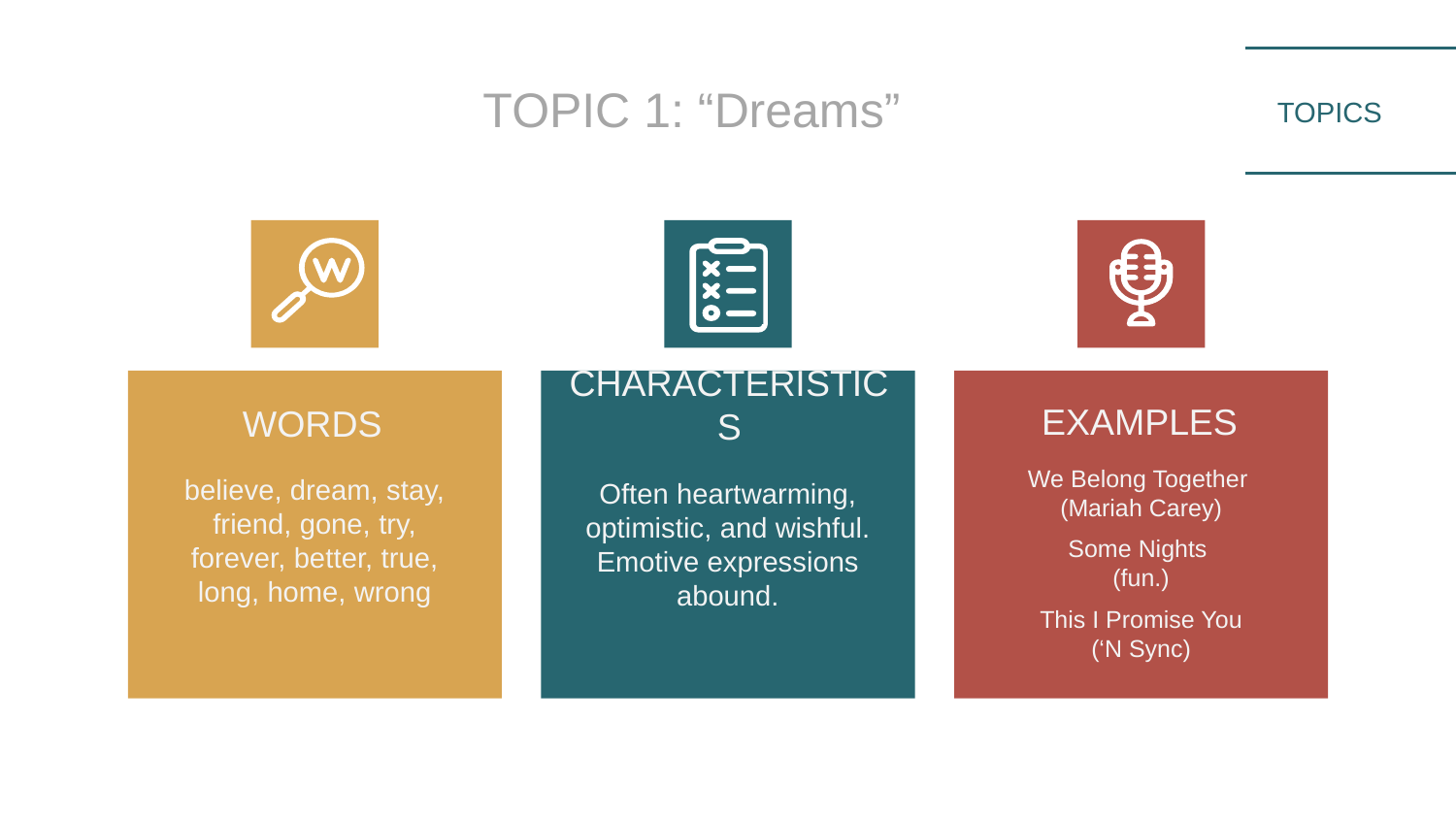

TOPIC 1: “Dreams”
# TOPICS

WORDS
CHARACTERISTICS
EXAMPLES
We Belong Together
(Mariah Carey)

Some Nights
(fun.)

This I Promise You
(‘N Sync)

believe, dream, stay, friend, gone, try, forever, better, true, long, home, wrong
Often heartwarming, optimistic, and wishful. Emotive expressions abound.